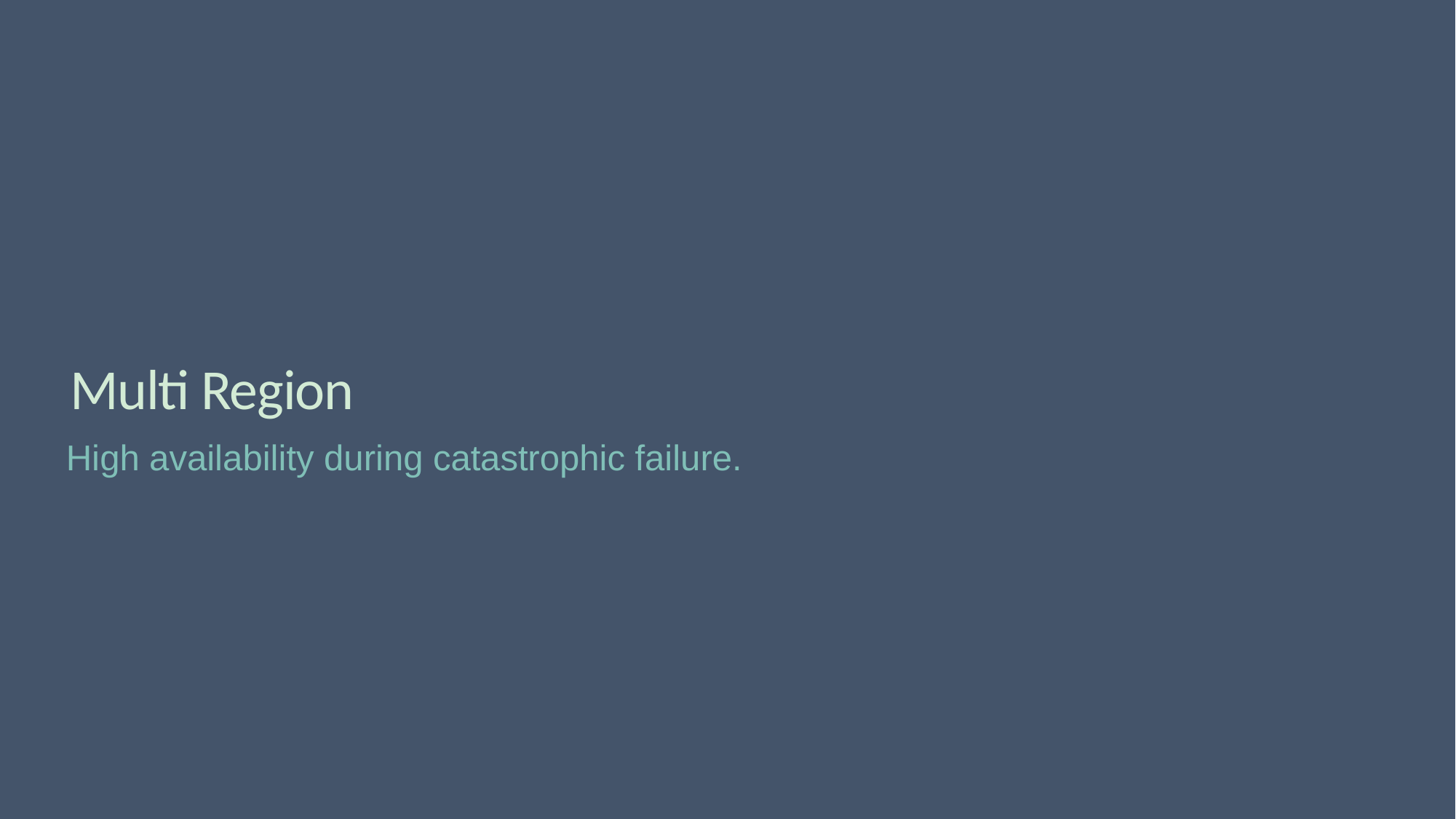

# Multi Region
High availability during catastrophic failure.